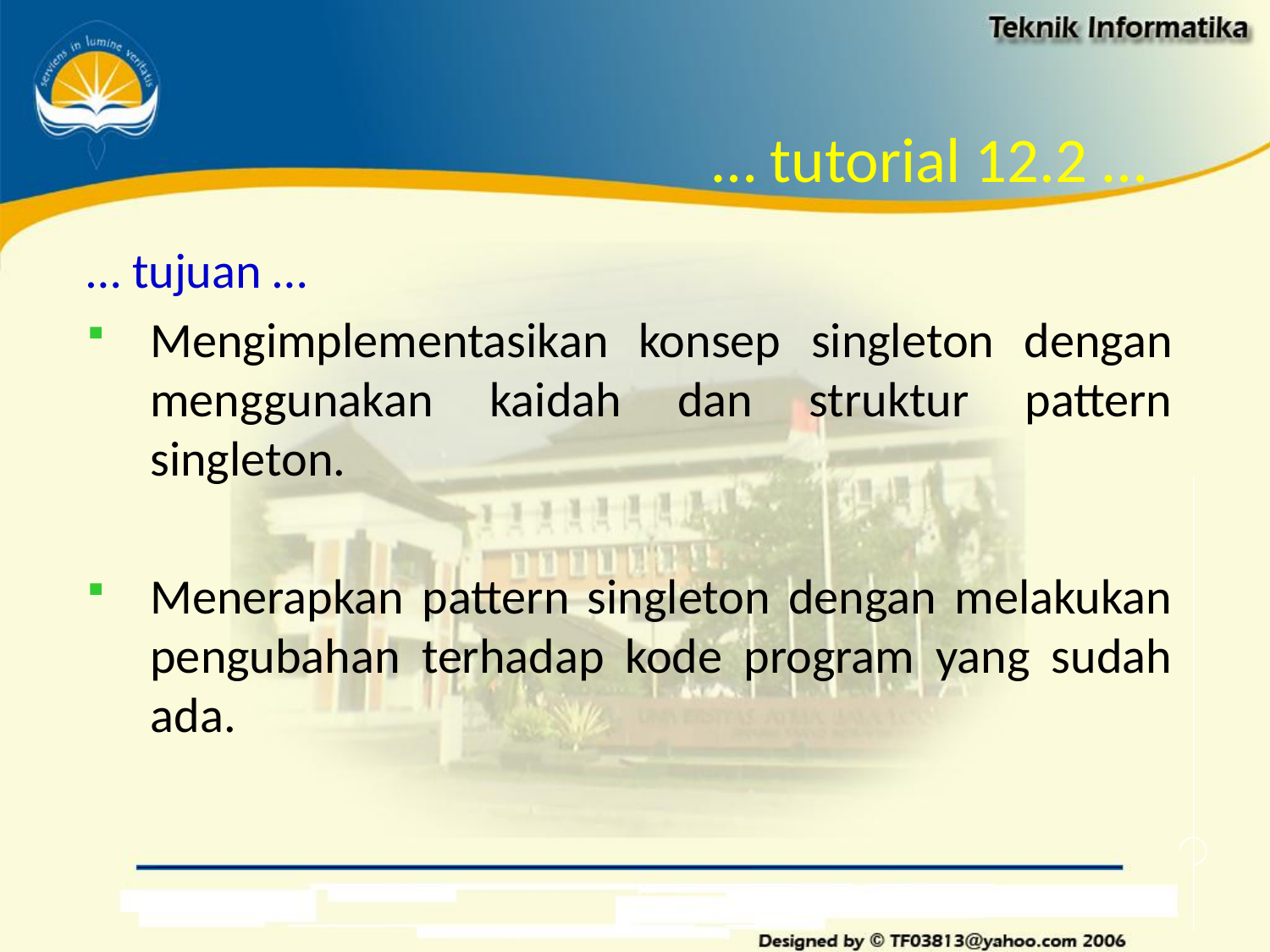

# … tutorial 12.2 …
… tujuan …
Mengimplementasikan konsep singleton dengan menggunakan kaidah dan struktur pattern singleton.

Menerapkan pattern singleton dengan melakukan pengubahan terhadap kode program yang sudah ada.